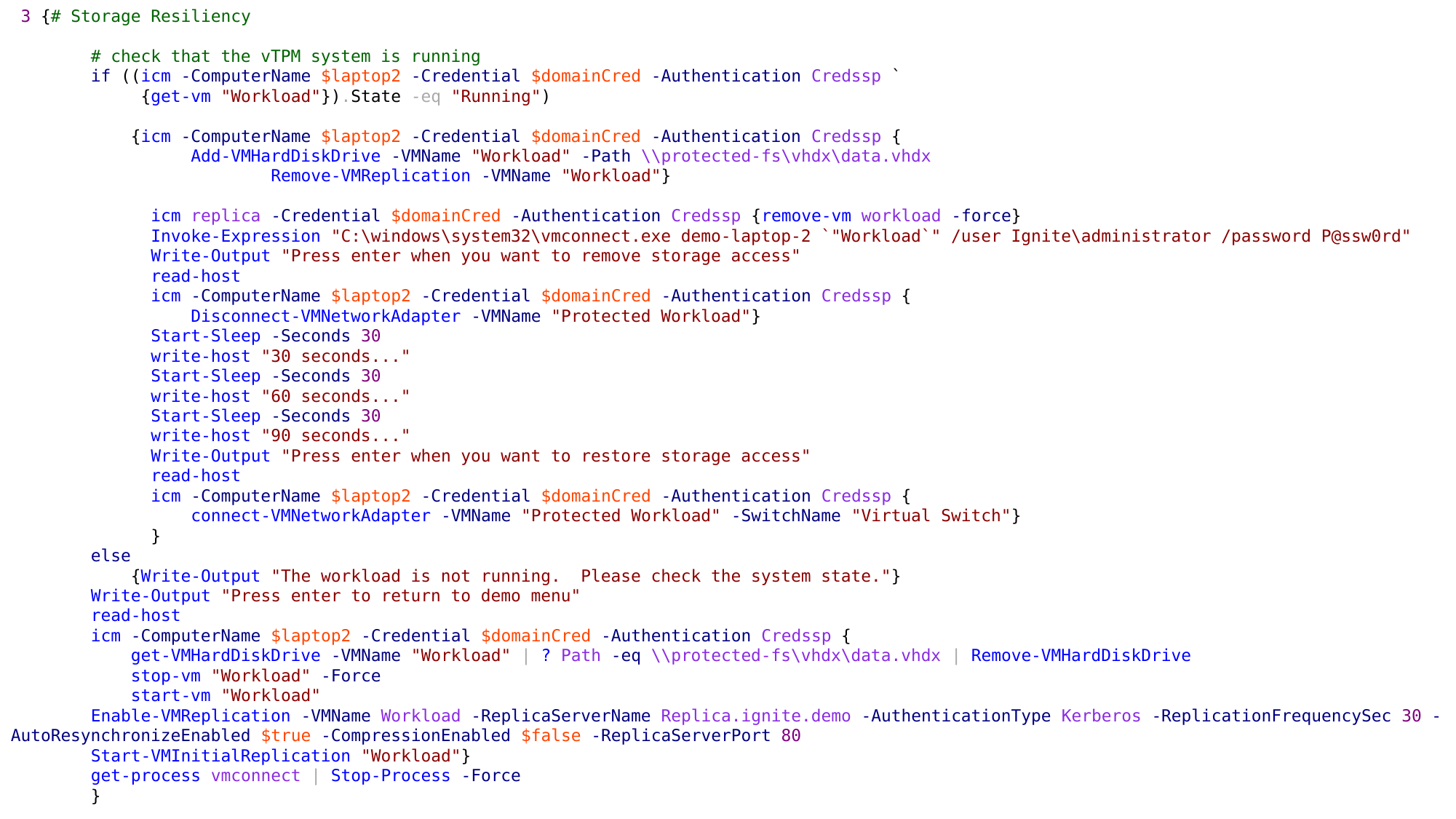

3 {# Storage Resiliency

        # check that the vTPM system is running
        if ((icm -ComputerName $laptop2 -Credential $domainCred -Authentication Credssp `
             {get-vm "Workload"}).State -eq "Running")

            {icm -ComputerName $laptop2 -Credential $domainCred -Authentication Credssp {
                  Add-VMHardDiskDrive -VMName "Workload" -Path \\protected-fs\vhdx\data.vhdx
                          Remove-VMReplication -VMName "Workload"}

              icm replica -Credential $domainCred -Authentication Credssp {remove-vm workload -force}
              Invoke-Expression "C:\windows\system32\vmconnect.exe demo-laptop-2 `"Workload`" /user Ignite\administrator /password P@ssw0rd"
              Write-Output "Press enter when you want to remove storage access"
              read-host
              icm -ComputerName $laptop2 -Credential $domainCred -Authentication Credssp {
                  Disconnect-VMNetworkAdapter -VMName "Protected Workload"}
              Start-Sleep -Seconds 30
              write-host "30 seconds..."
              Start-Sleep -Seconds 30
              write-host "60 seconds..."
              Start-Sleep -Seconds 30
              write-host "90 seconds..."
              Write-Output "Press enter when you want to restore storage access"
              read-host
              icm -ComputerName $laptop2 -Credential $domainCred -Authentication Credssp {
                  connect-VMNetworkAdapter -VMName "Protected Workload" -SwitchName "Virtual Switch"}
              }
        else
            {Write-Output "The workload is not running.  Please check the system state."}
        Write-Output "Press enter to return to demo menu"
        read-host
        icm -ComputerName $laptop2 -Credential $domainCred -Authentication Credssp {
            get-VMHardDiskDrive -VMName "Workload" | ? Path -eq \\protected-fs\vhdx\data.vhdx | Remove-VMHardDiskDrive
            stop-vm "Workload" -Force
            start-vm "Workload"
        Enable-VMReplication -VMName Workload -ReplicaServerName Replica.ignite.demo -AuthenticationType Kerberos -ReplicationFrequencySec 30 -AutoResynchronizeEnabled $true -CompressionEnabled $false -ReplicaServerPort 80
        Start-VMInitialReplication "Workload"}
        get-process vmconnect | Stop-Process -Force
        }